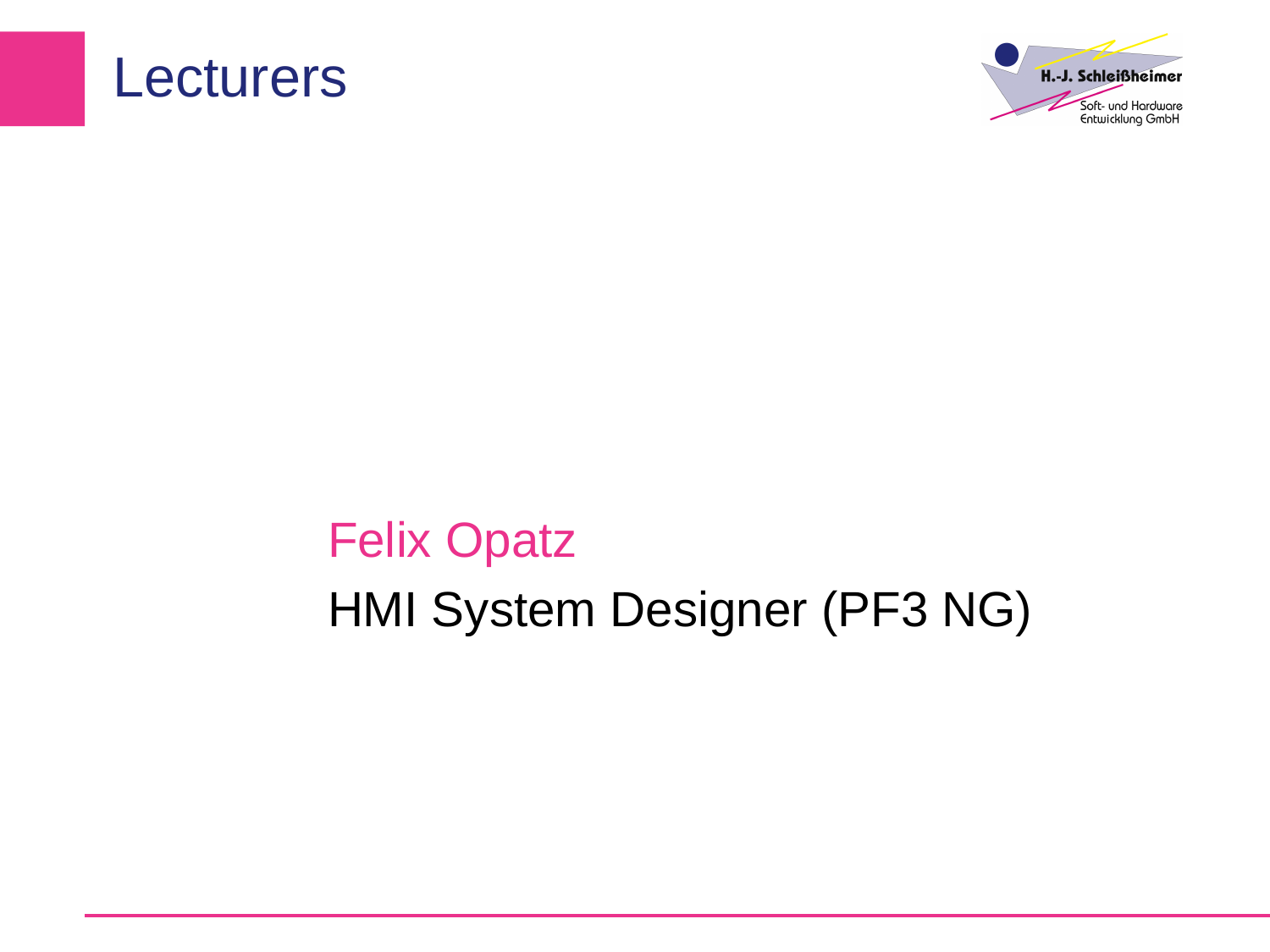

# Lecturers

Felix Opatz
HMI System Designer (PF3 NG)